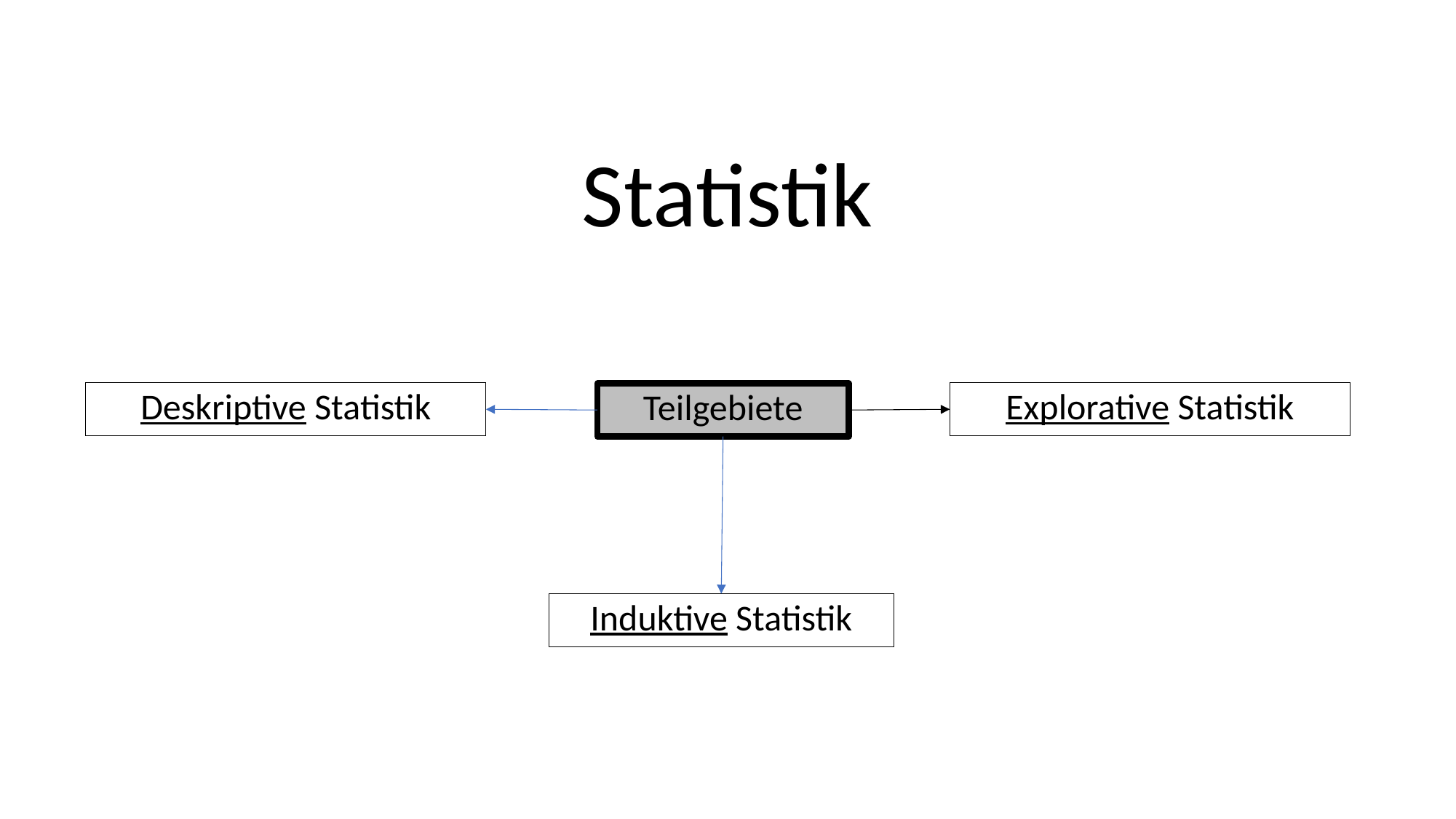

# Statistik
Deskriptive Statistik

Explorative Statistik

Teilgebiete

Induktive Statistik